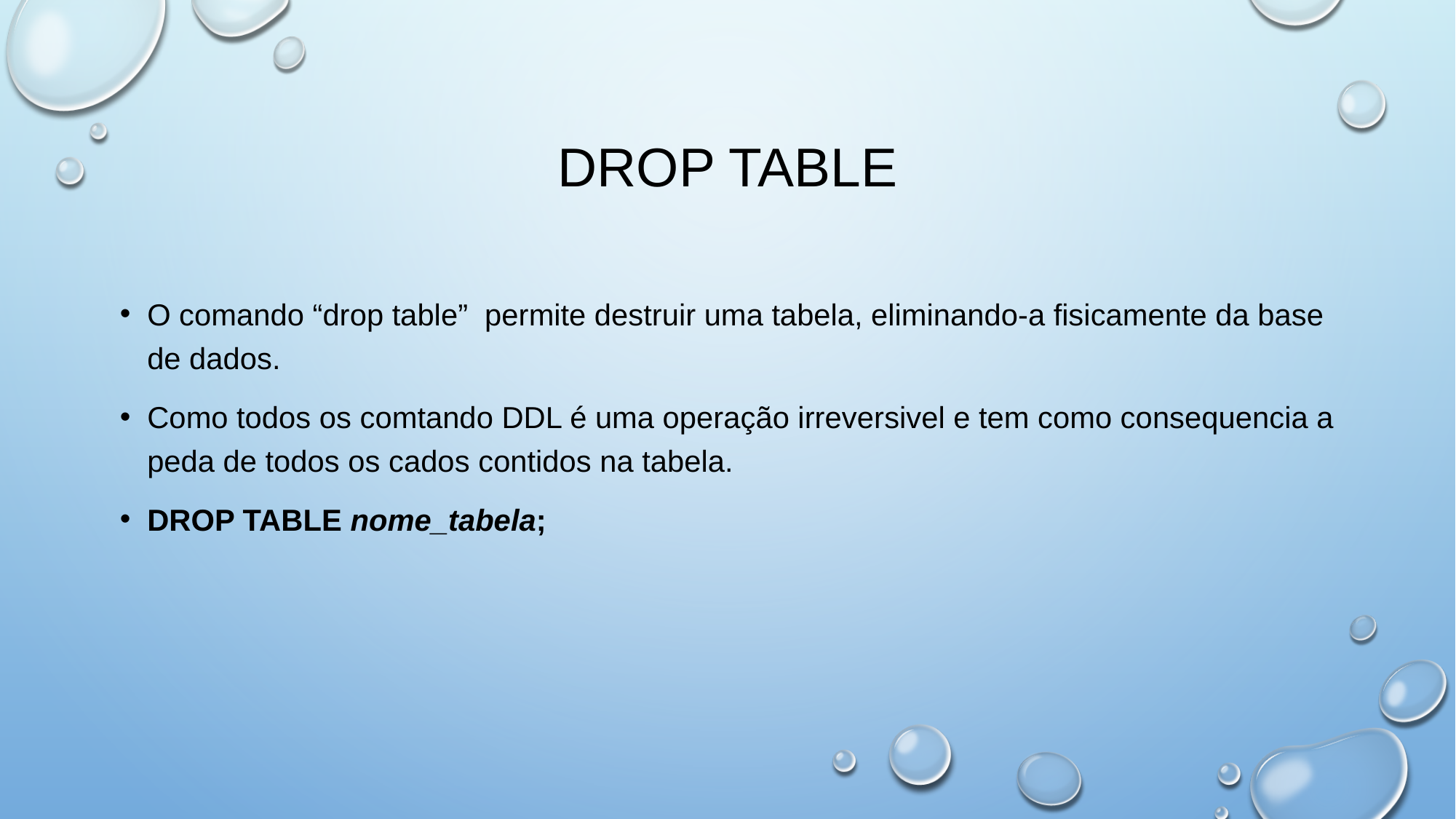

# Drop table
O comando “drop table”  permite destruir uma tabela, eliminando-a fisicamente da base de dados.
Como todos os comtando DDL é uma operação irreversivel e tem como consequencia a peda de todos os cados contidos na tabela.
DROP TABLE nome_tabela;